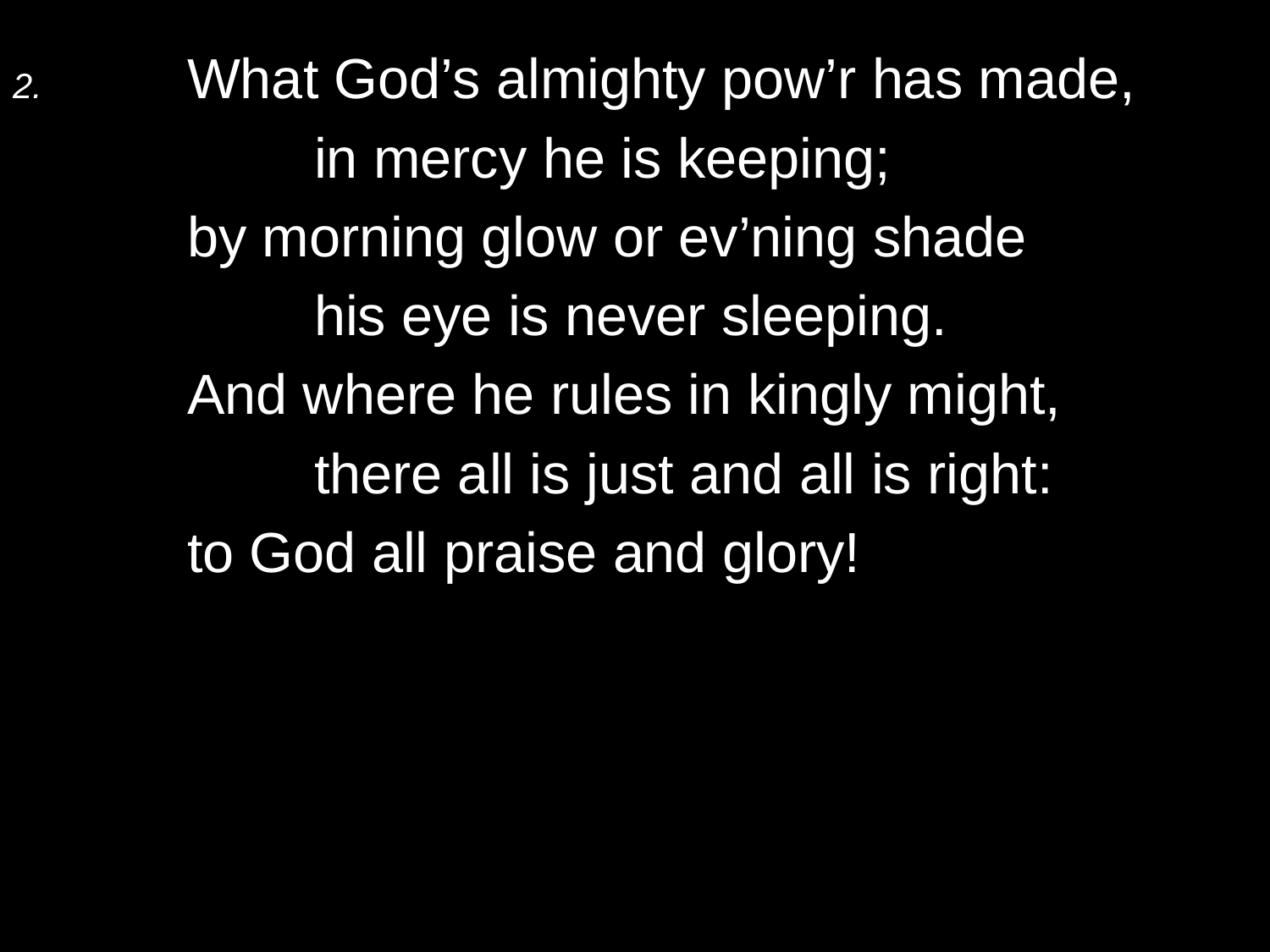

2.	What God’s almighty pow’r has made,
		in mercy he is keeping;
	by morning glow or ev’ning shade
		his eye is never sleeping.
	And where he rules in kingly might,
		there all is just and all is right:
	to God all praise and glory!